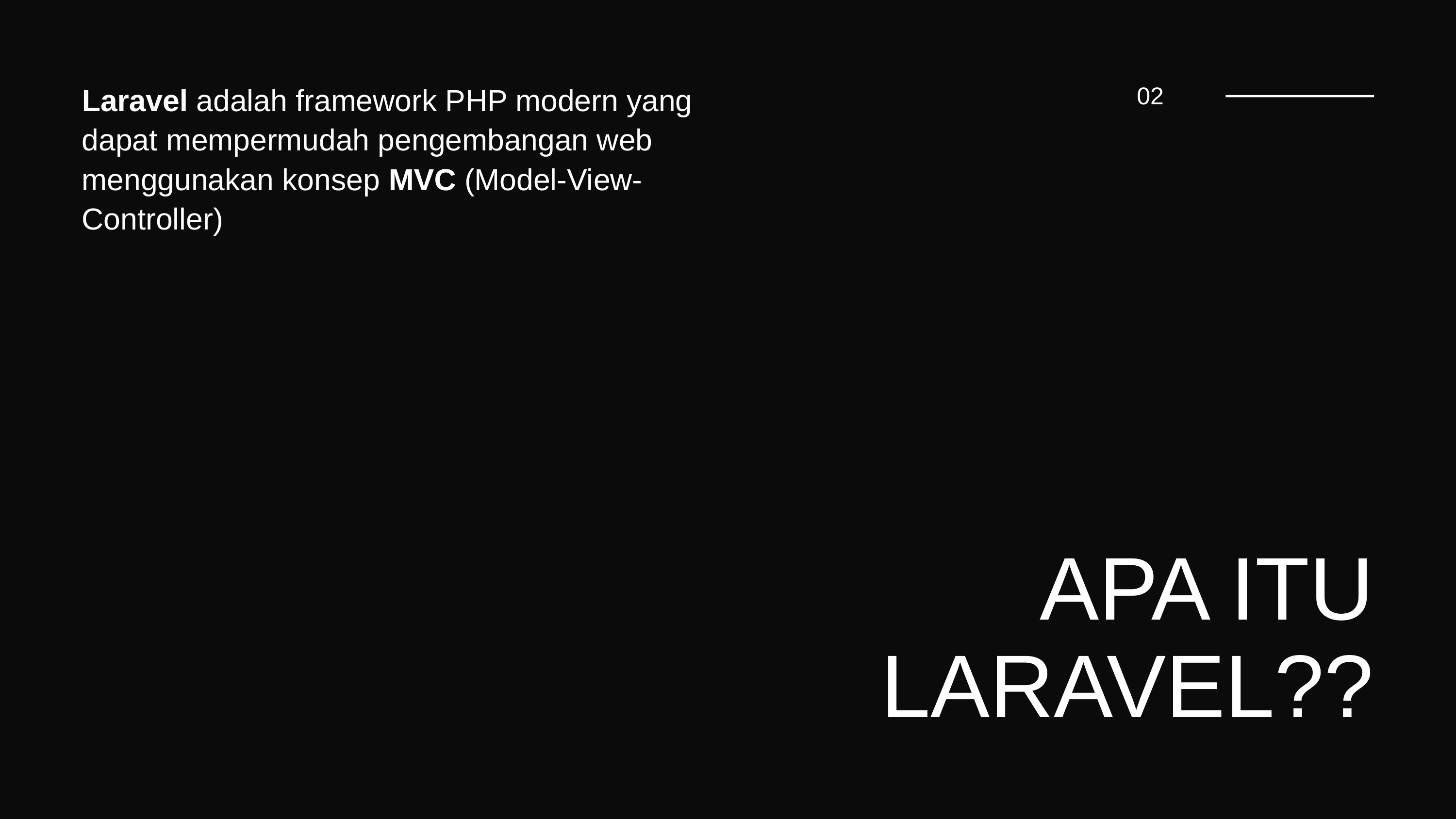

Laravel adalah framework PHP modern yang dapat mempermudah pengembangan web menggunakan konsep MVC (Model-View-Controller)
02

APA ITU LARAVEL??